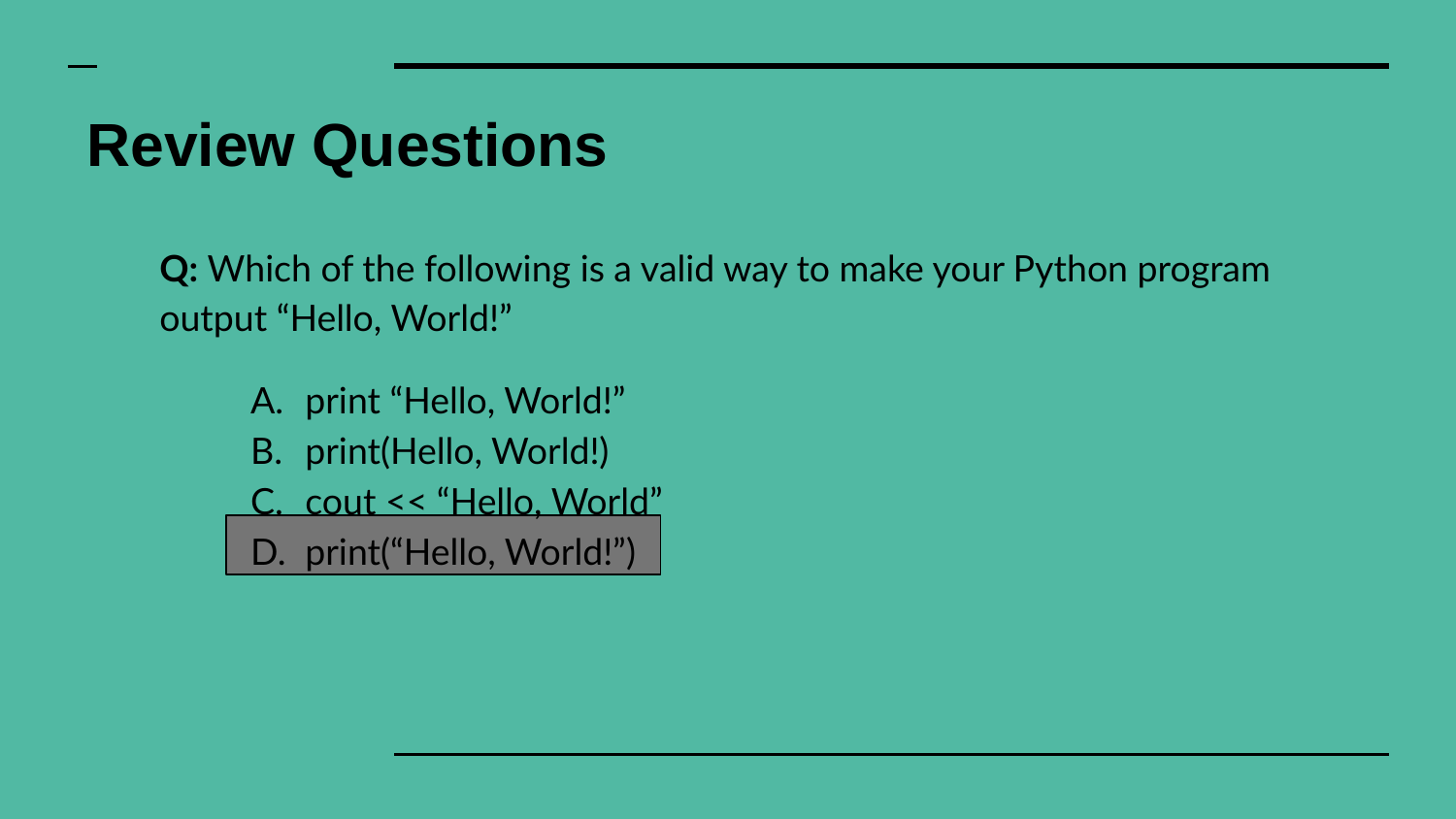

# Review Questions
Q: Which of the following is a valid way to make your Python program output “Hello, World!”
print “Hello, World!”
print(Hello, World!)
cout << “Hello, World”
print(“Hello, World!”)